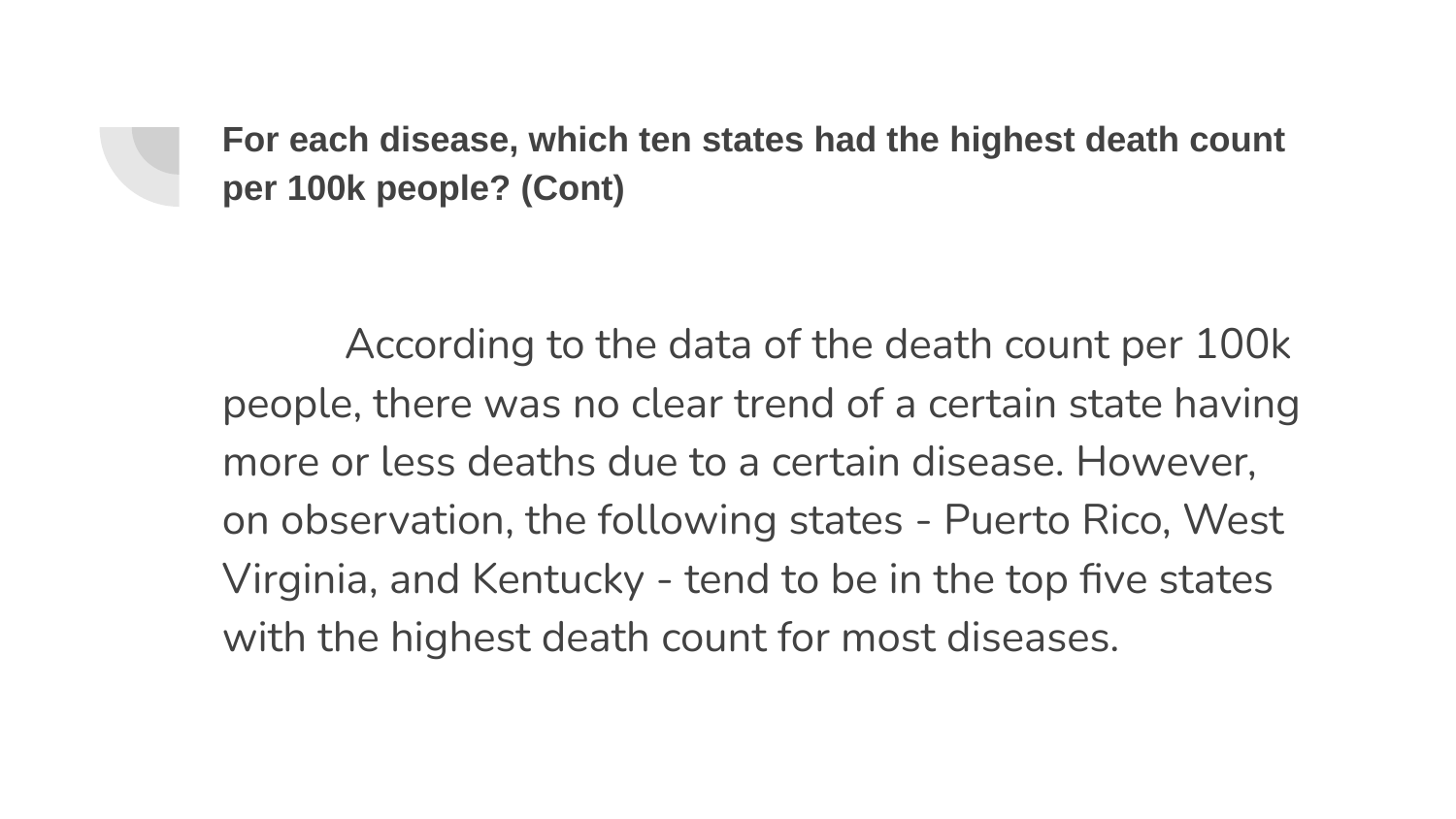

# For each disease, which ten states had the highest death count per 100k people? (Cont)
	According to the data of the death count per 100k people, there was no clear trend of a certain state having more or less deaths due to a certain disease. However, on observation, the following states - Puerto Rico, West Virginia, and Kentucky - tend to be in the top five states with the highest death count for most diseases.